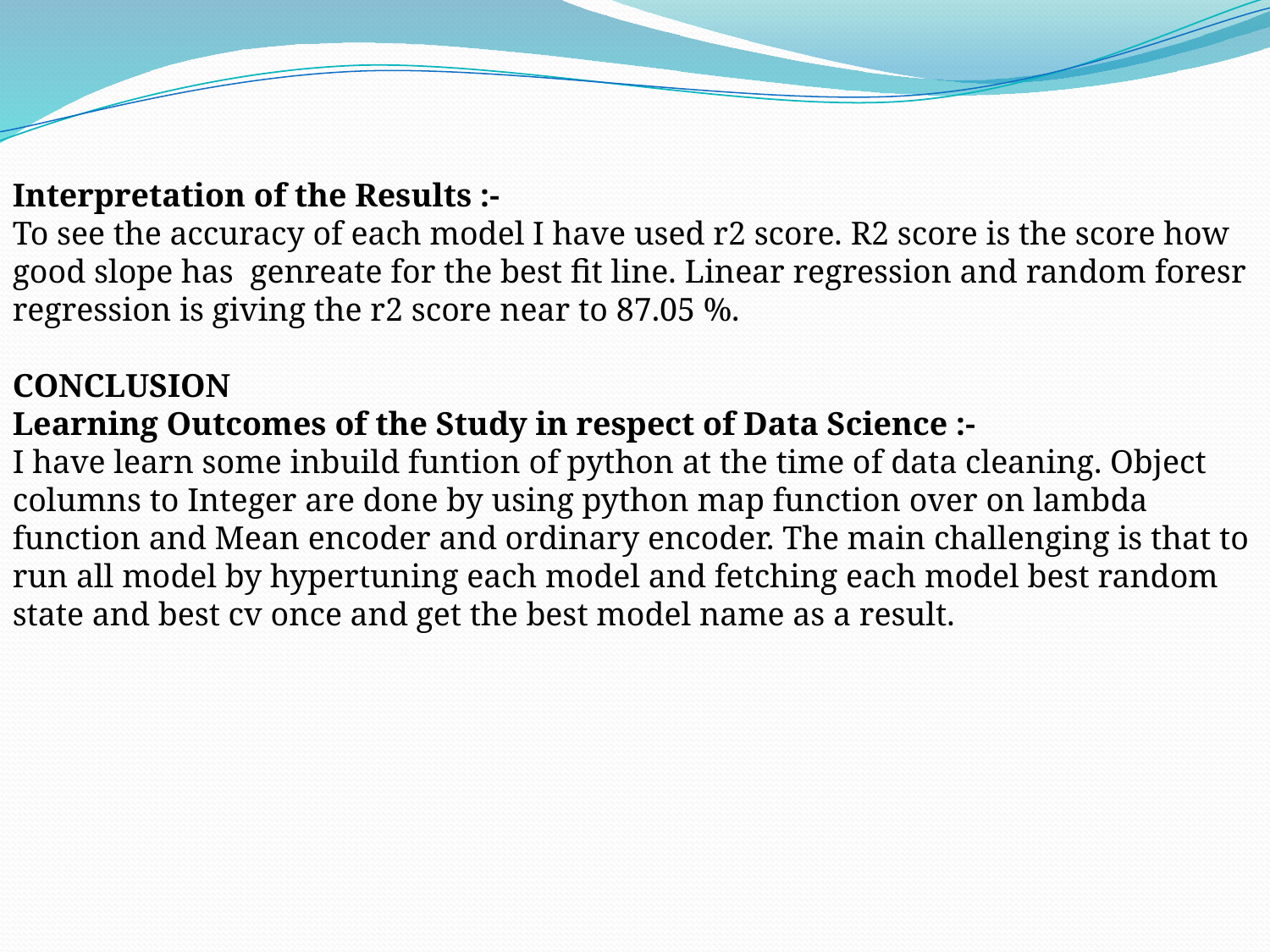

Interpretation of the Results :-
To see the accuracy of each model I have used r2 score. R2 score is the score how  good slope has  genreate for the best fit line. Linear regression and random foresr  regression is giving the r2 score near to 87.05 %.

CONCLUSION
Learning Outcomes of the Study in respect of Data Science :-
I have learn some inbuild funtion of python at the time of data cleaning. Object columns to Integer are done by using python map function over on lambda function and Mean encoder and ordinary encoder. The main challenging is that to run all model by hypertuning each model and fetching each model best random state and best cv once and get the best model name as a result.